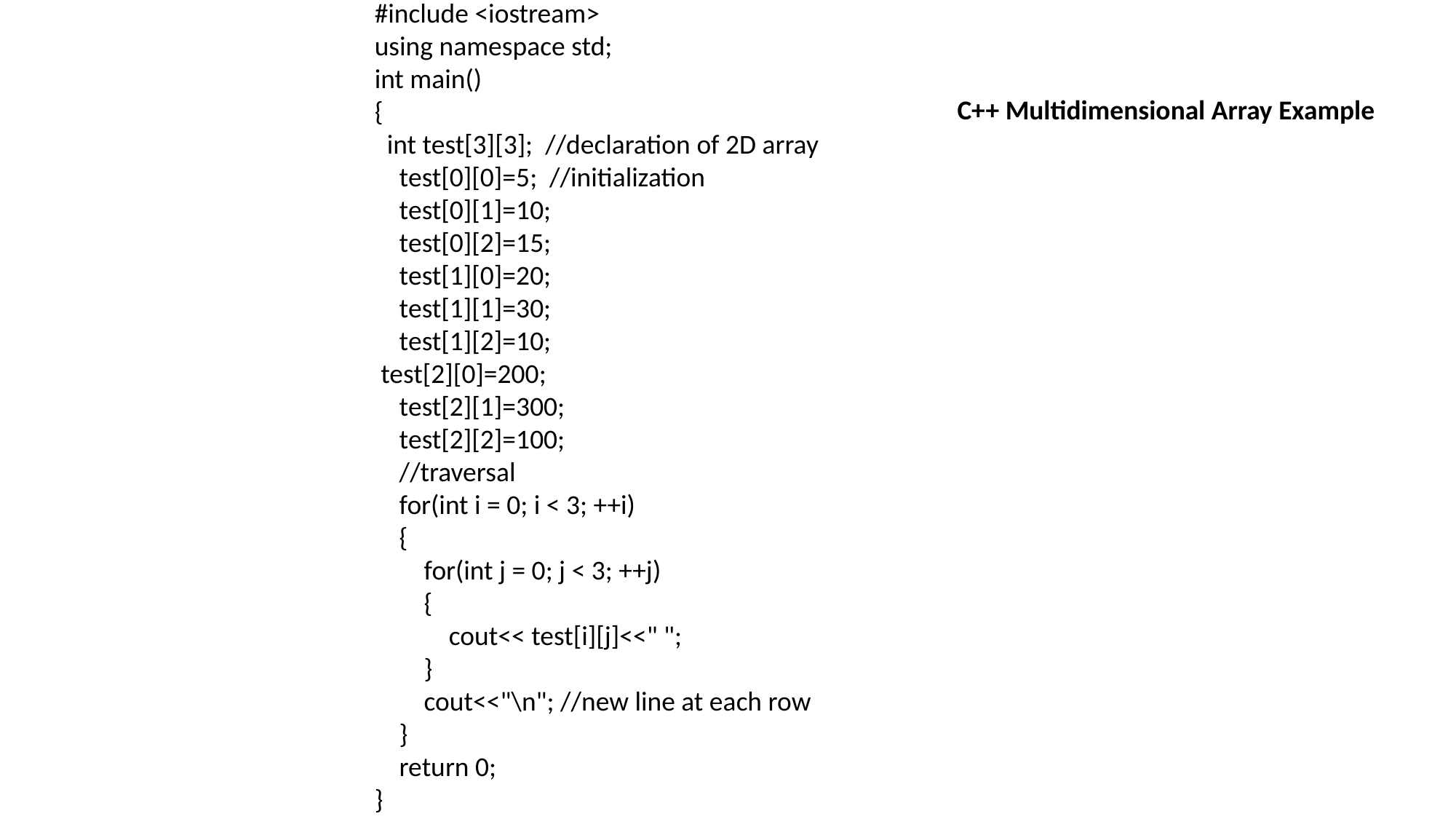

#include <iostream>
using namespace std;
int main()
{
  int test[3][3];  //declaration of 2D array
    test[0][0]=5;  //initialization
    test[0][1]=10;
    test[0][2]=15;
    test[1][0]=20;
    test[1][1]=30;
    test[1][2]=10;
 test[2][0]=200;
    test[2][1]=300;
    test[2][2]=100;
    //traversal
    for(int i = 0; i < 3; ++i)
    {
        for(int j = 0; j < 3; ++j)
        {
            cout<< test[i][j]<<" ";
        }
        cout<<"\n"; //new line at each row
    }
    return 0;
}
C++ Multidimensional Array Example